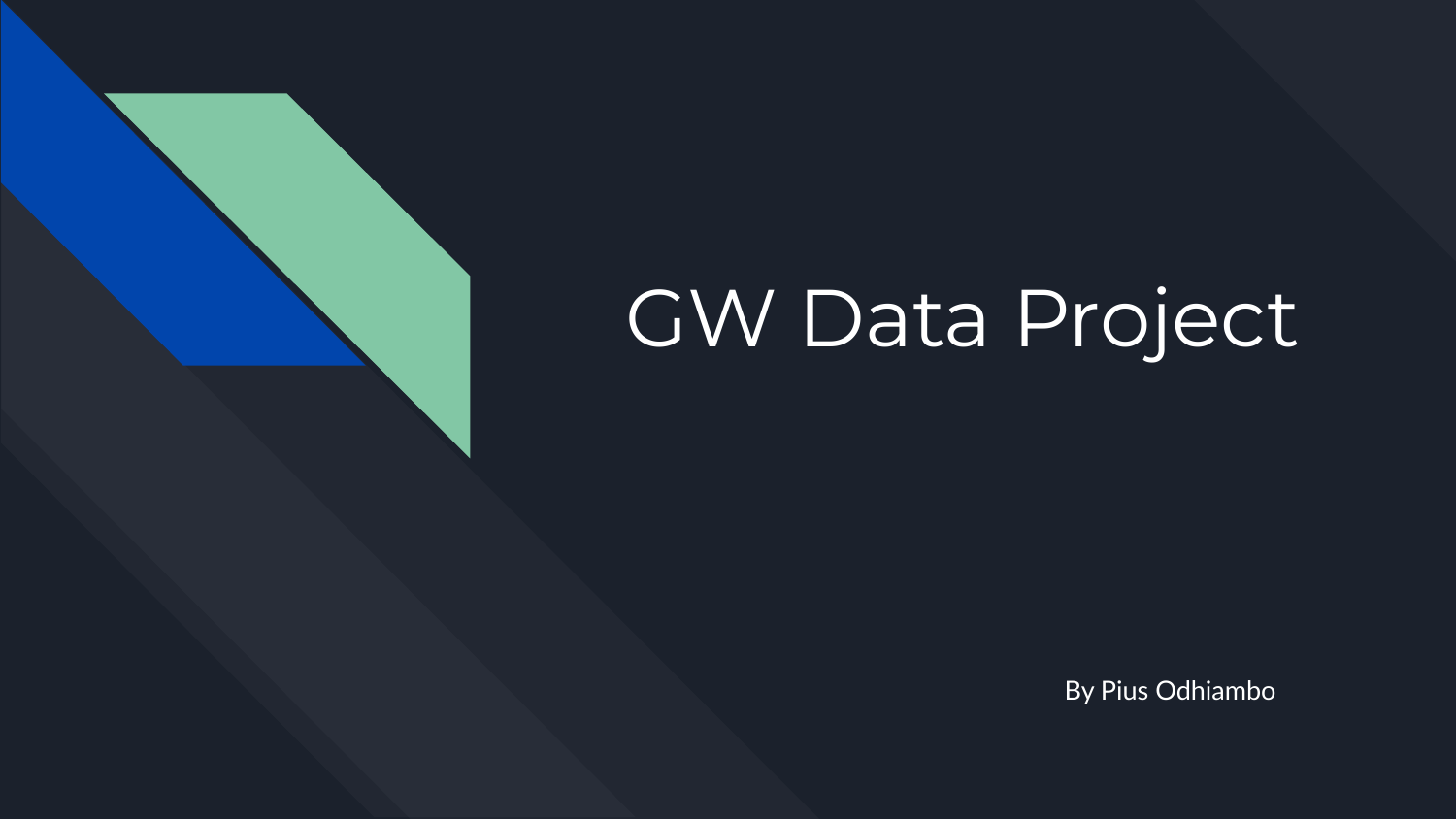

# GW Data Project
By Pius Odhiambo